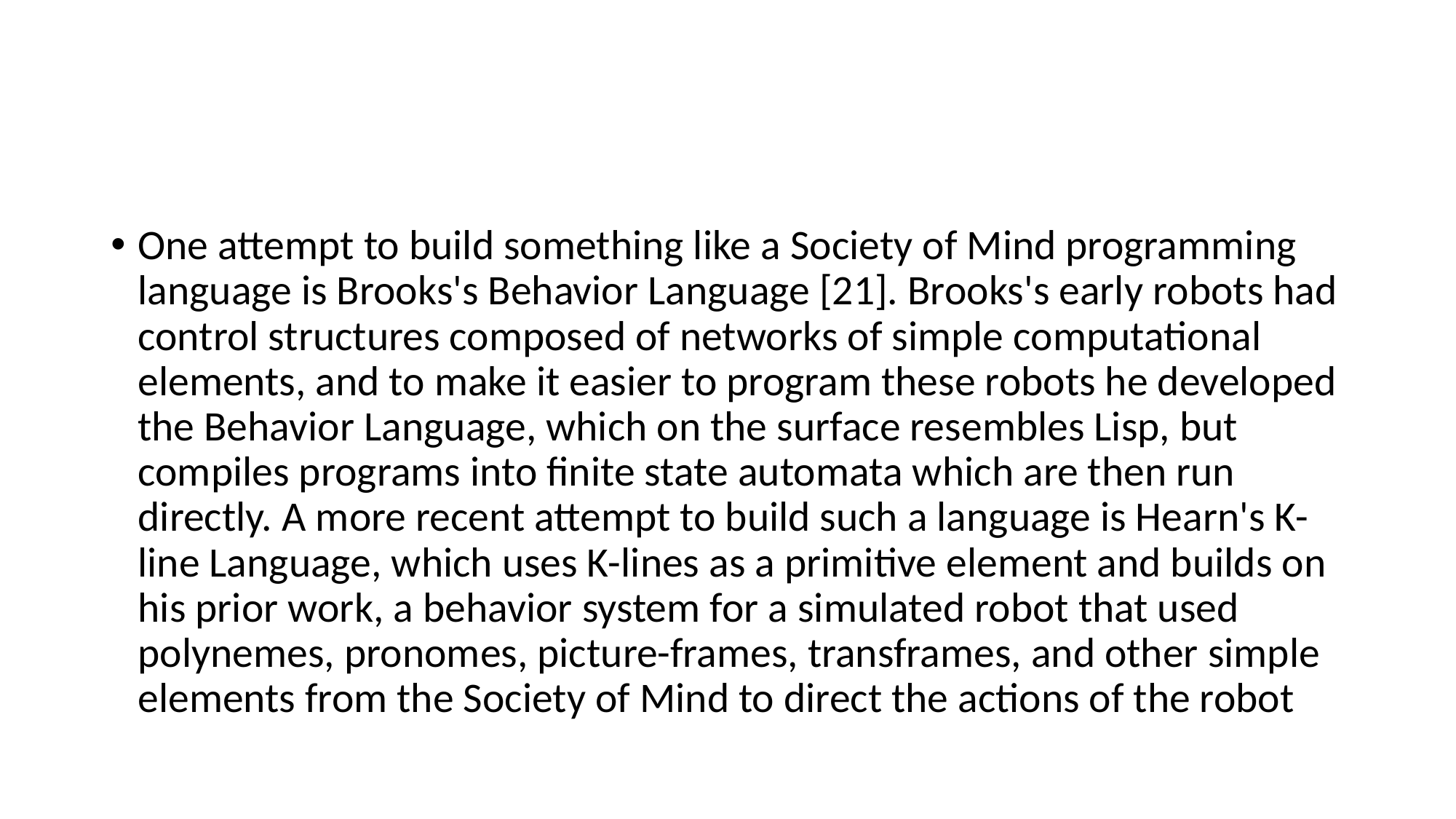

#
One attempt to build something like a Society of Mind programming language is Brooks's Behavior Language [21]. Brooks's early robots had control structures composed of networks of simple computational elements, and to make it easier to program these robots he developed the Behavior Language, which on the surface resembles Lisp, but compiles programs into finite state automata which are then run directly. A more recent attempt to build such a language is Hearn's K-line Language, which uses K-lines as a primitive element and builds on his prior work, a behavior system for a simulated robot that used polynemes, pronomes, picture-frames, transframes, and other simple elements from the Society of Mind to direct the actions of the robot